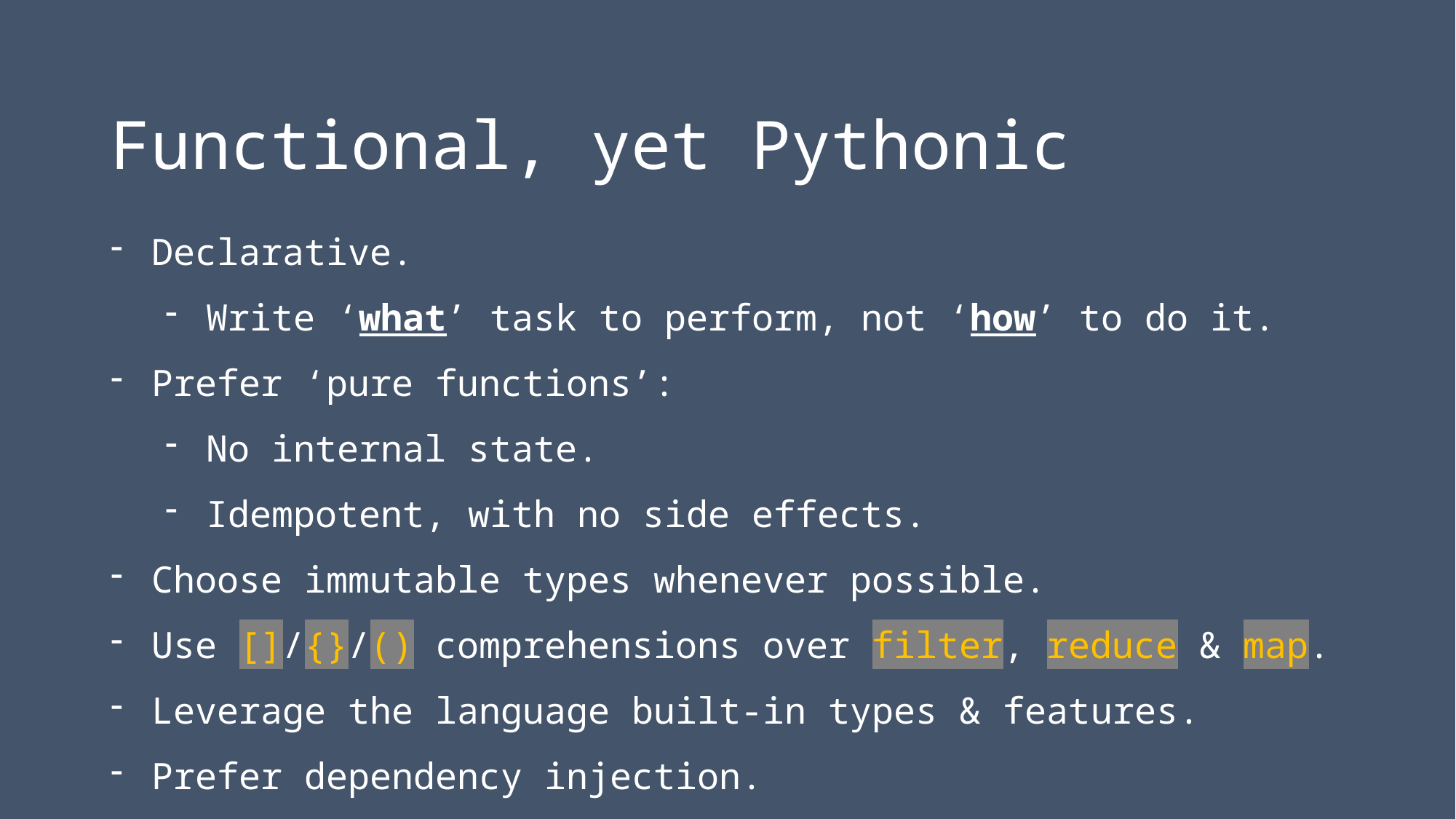

# Functional, yet Pythonic
Declarative.
Write ‘what’ task to perform, not ‘how’ to do it.
Prefer ‘pure functions’:
No internal state.
Idempotent, with no side effects.
Choose immutable types whenever possible.
Use []/{}/() comprehensions over filter, reduce & map.
Leverage the language built-in types & features.
Prefer dependency injection.